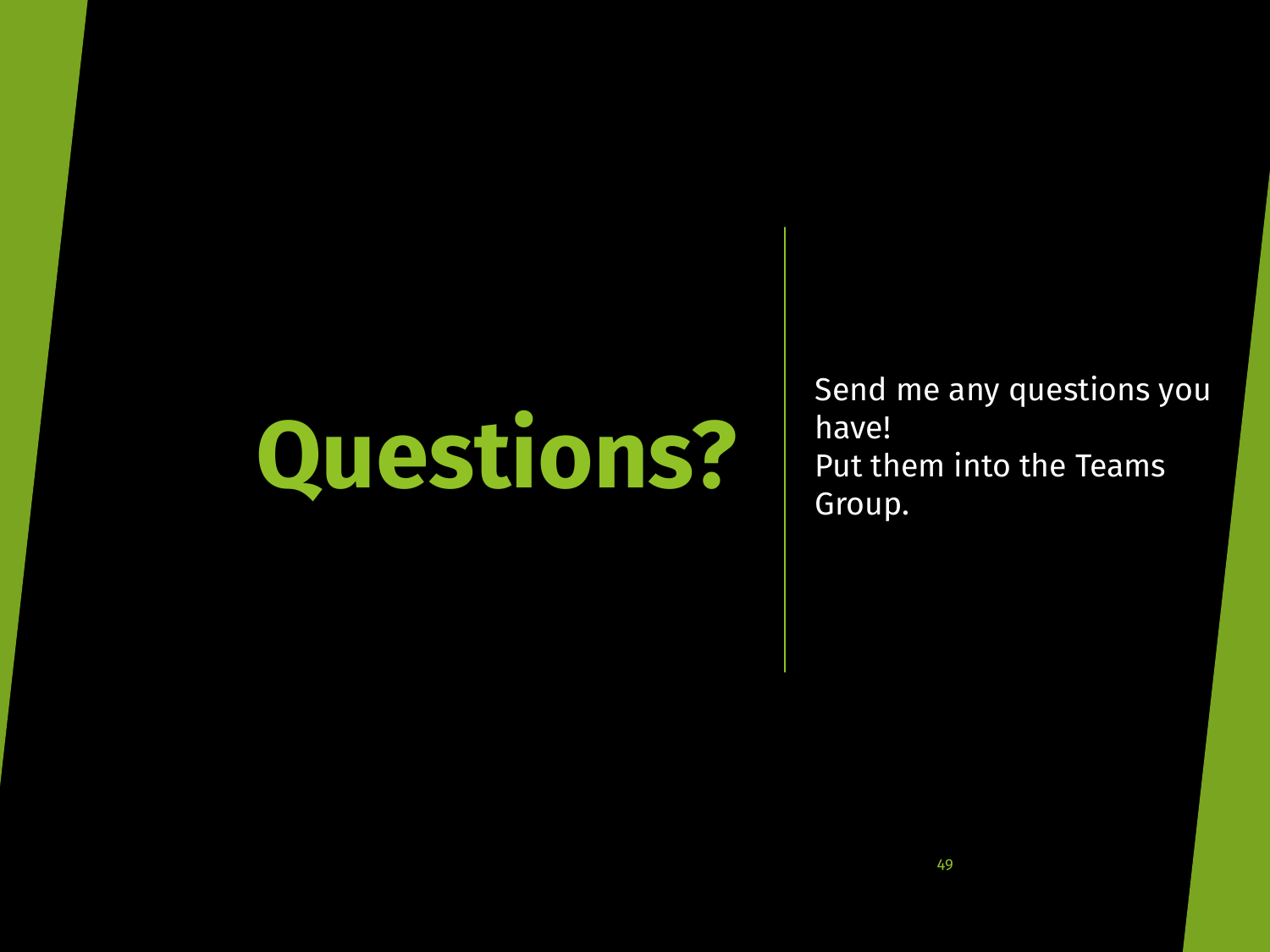

Questions?

Send me any questions you have!
Put them into the Teams Group.
49